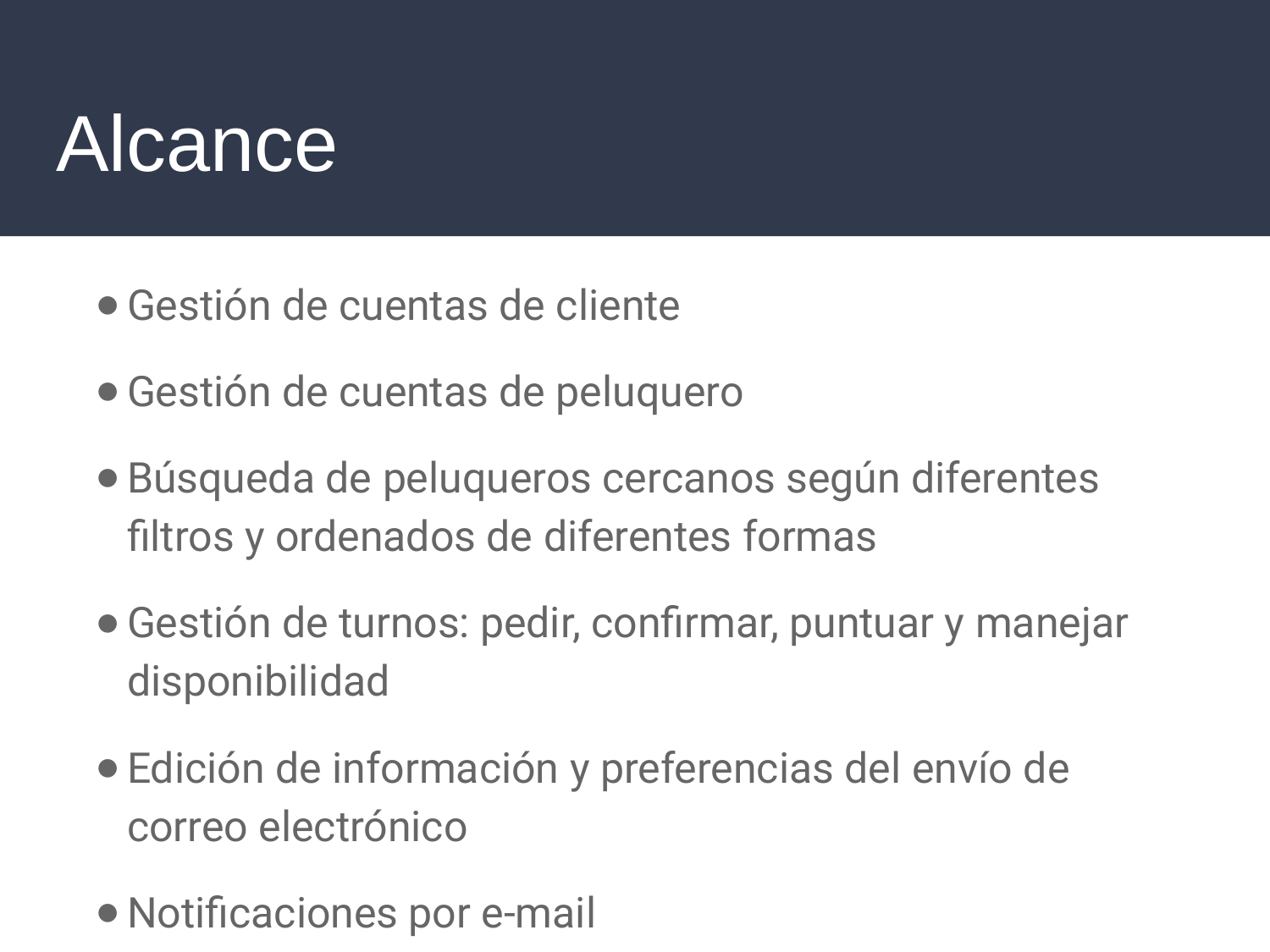

# Alcance
Gestión de cuentas de cliente
Gestión de cuentas de peluquero
Búsqueda de peluqueros cercanos según diferentes filtros y ordenados de diferentes formas
Gestión de turnos: pedir, confirmar, puntuar y manejar disponibilidad
Edición de información y preferencias del envío de correo electrónico
Notificaciones por e-mail